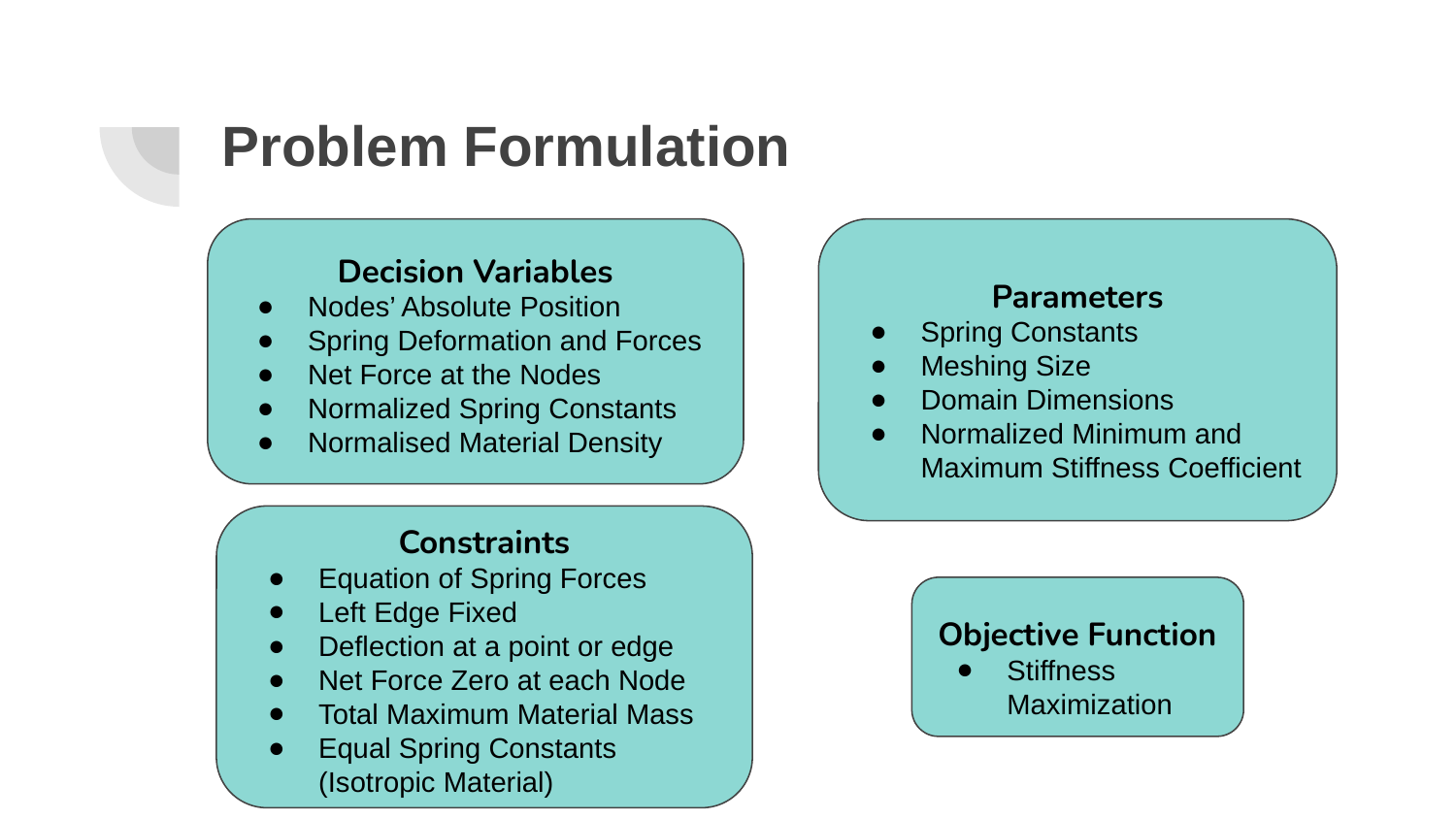

# Problem Formulation
Decision Variables
Nodes’ Absolute Position
Spring Deformation and Forces
Net Force at the Nodes
Normalized Spring Constants
Normalised Material Density
Parameters
Spring Constants
Meshing Size
Domain Dimensions
Normalized Minimum and Maximum Stiffness Coefficient

Constraints
Equation of Spring Forces
Left Edge Fixed
Deflection at a point or edge
Net Force Zero at each Node
Total Maximum Material Mass
Equal Spring Constants (Isotropic Material)
Objective Function
Stiffness Maximization